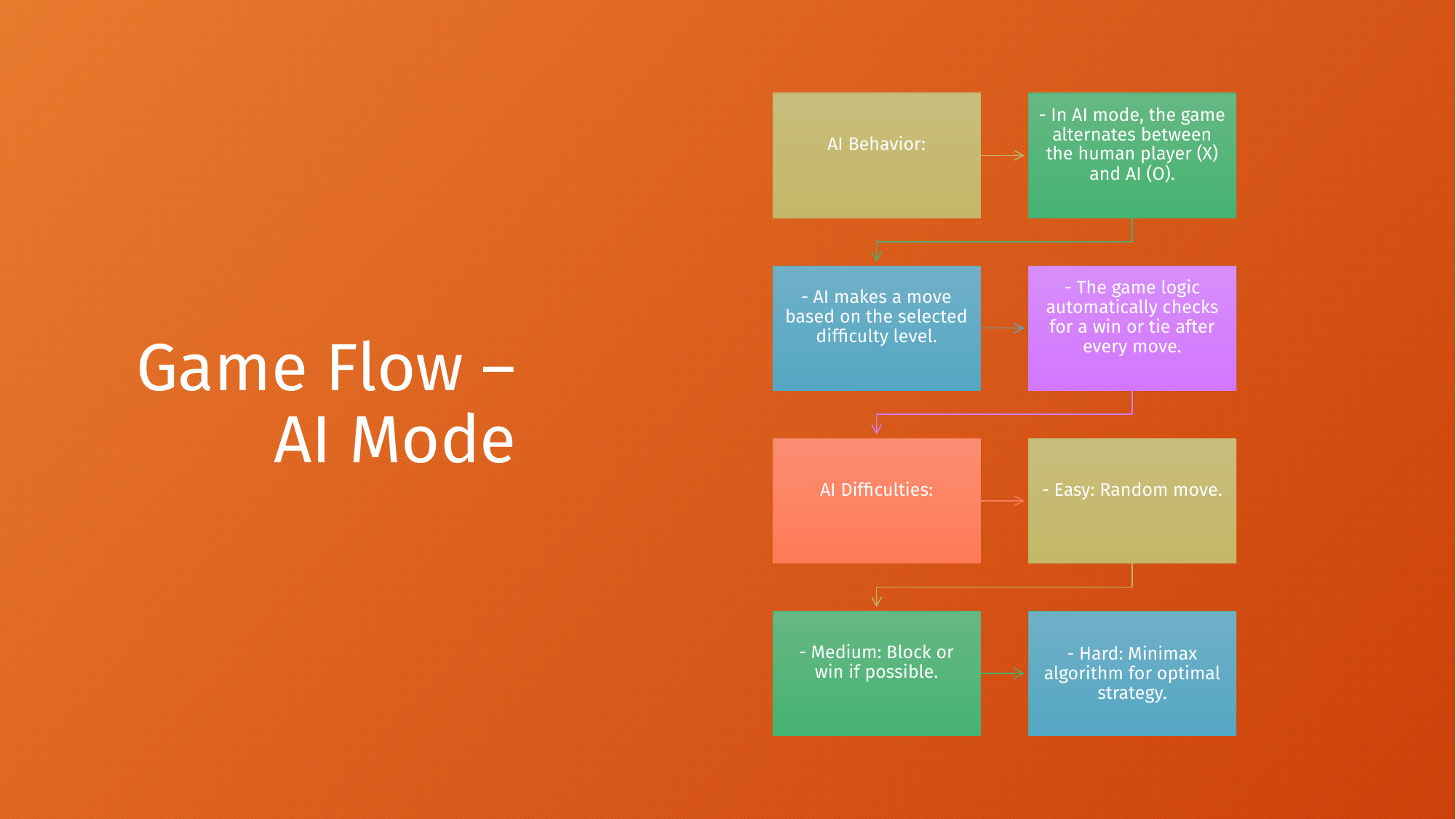

AI Behavior:

- In AI mode, the game alternates between the human player (X) and AI (O).

- AI makes a move based on the selected difficulty level.

- The game logic automatically checks for a win or tie after every move.

AI Difficulties:

- Easy: Random move.

- Medium: Block or win if possible.
- Hard: Minimax algorithm for optimal strategy.
# Game Flow – AI Mode